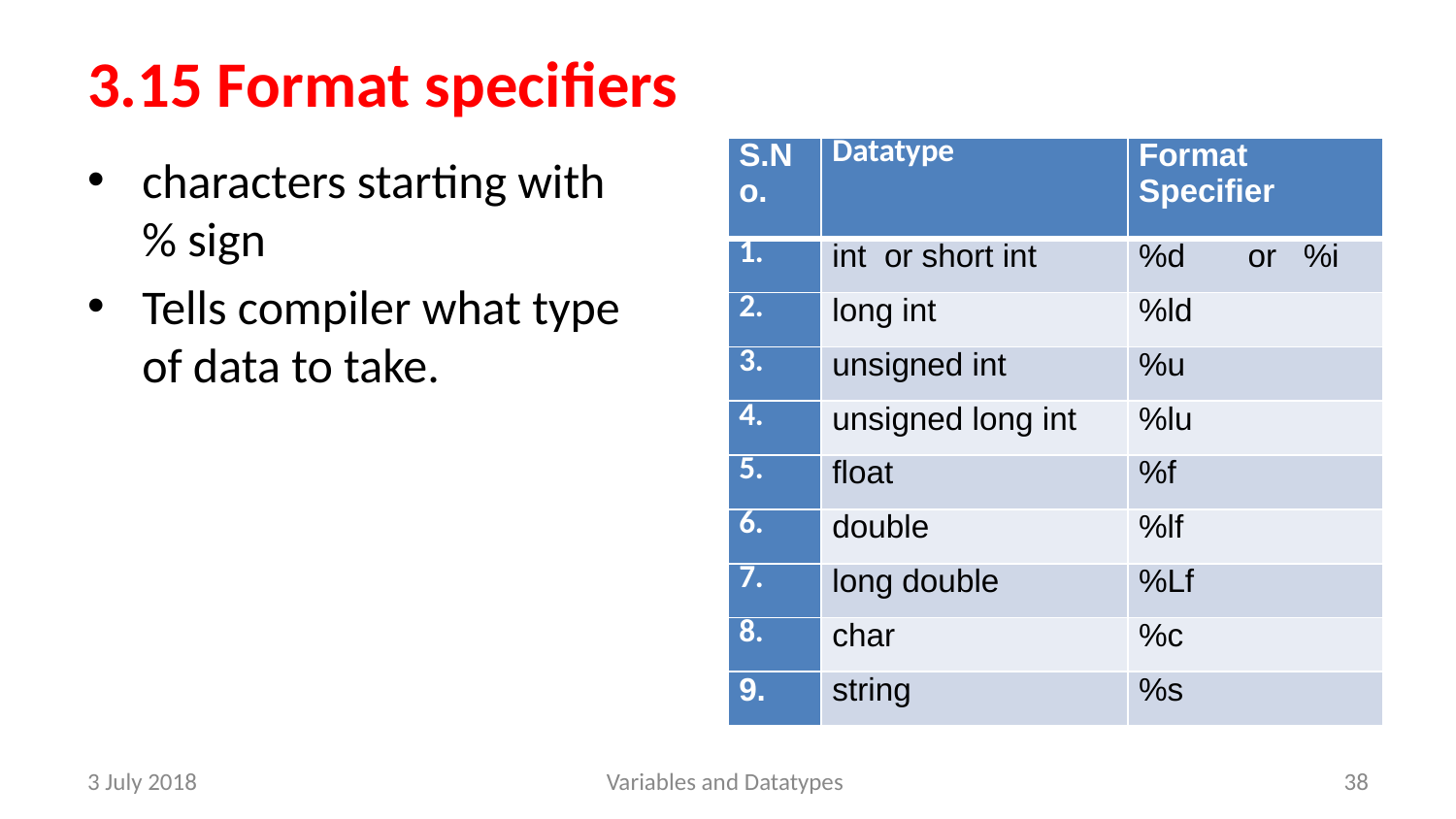

# 3.15 Format specifiers
| S.No. | Datatype | Format Specifier |
| --- | --- | --- |
| 1. | int or short int | %d or %i |
| 2. | long int | %ld |
| 3. | unsigned int | %u |
| 4. | unsigned long int | %lu |
| 5. | float | %f |
| 6. | double | %lf |
| 7. | long double | %Lf |
| 8. | char | %c |
| 9. | string | %s |
characters starting with % sign
Tells compiler what type of data to take.
3 July 2018
Variables and Datatypes
38